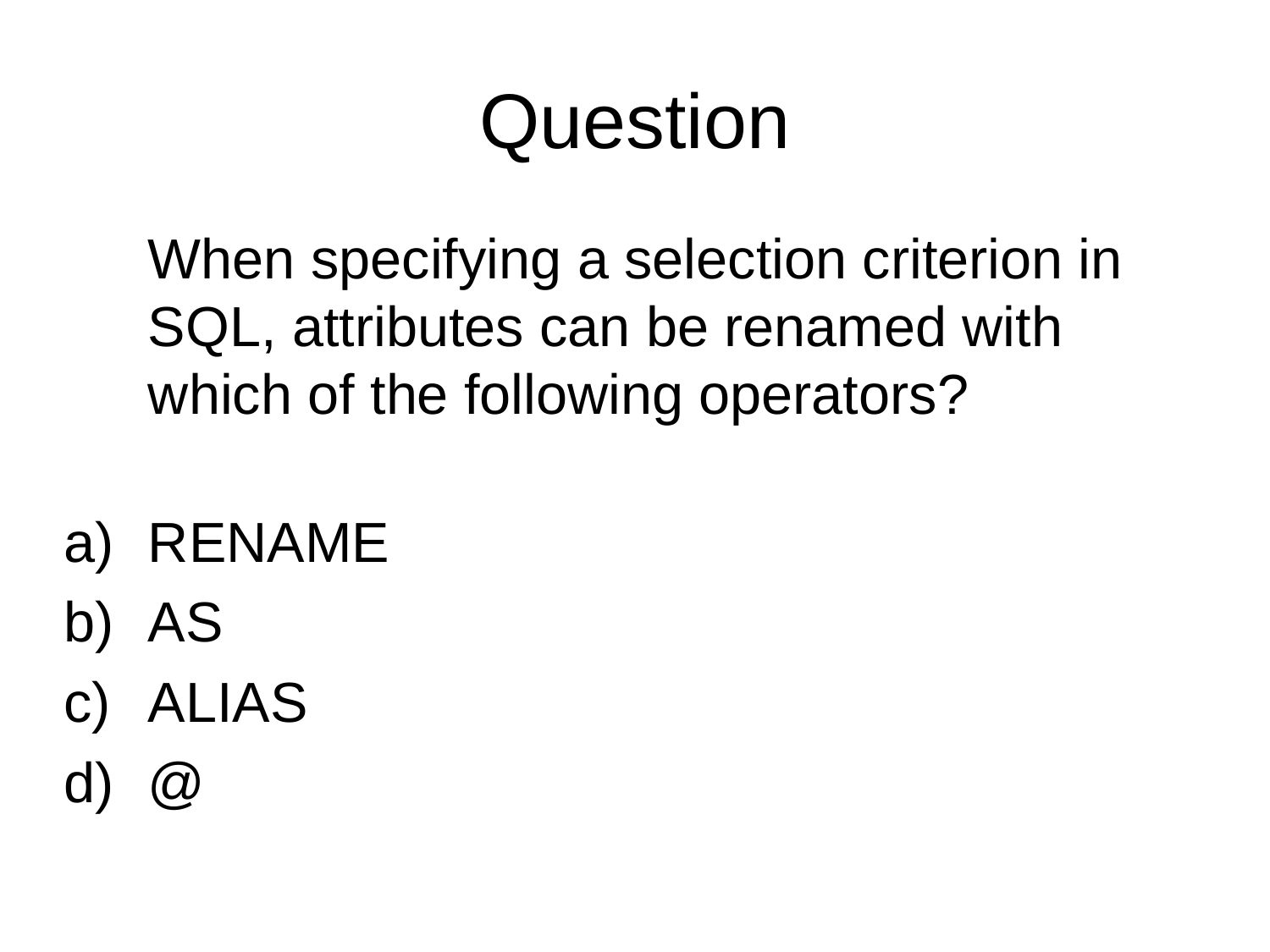

Question
	When specifying a selection criterion in SQL, attributes can be renamed with which of the following operators?
RENAME
AS
ALIAS
@